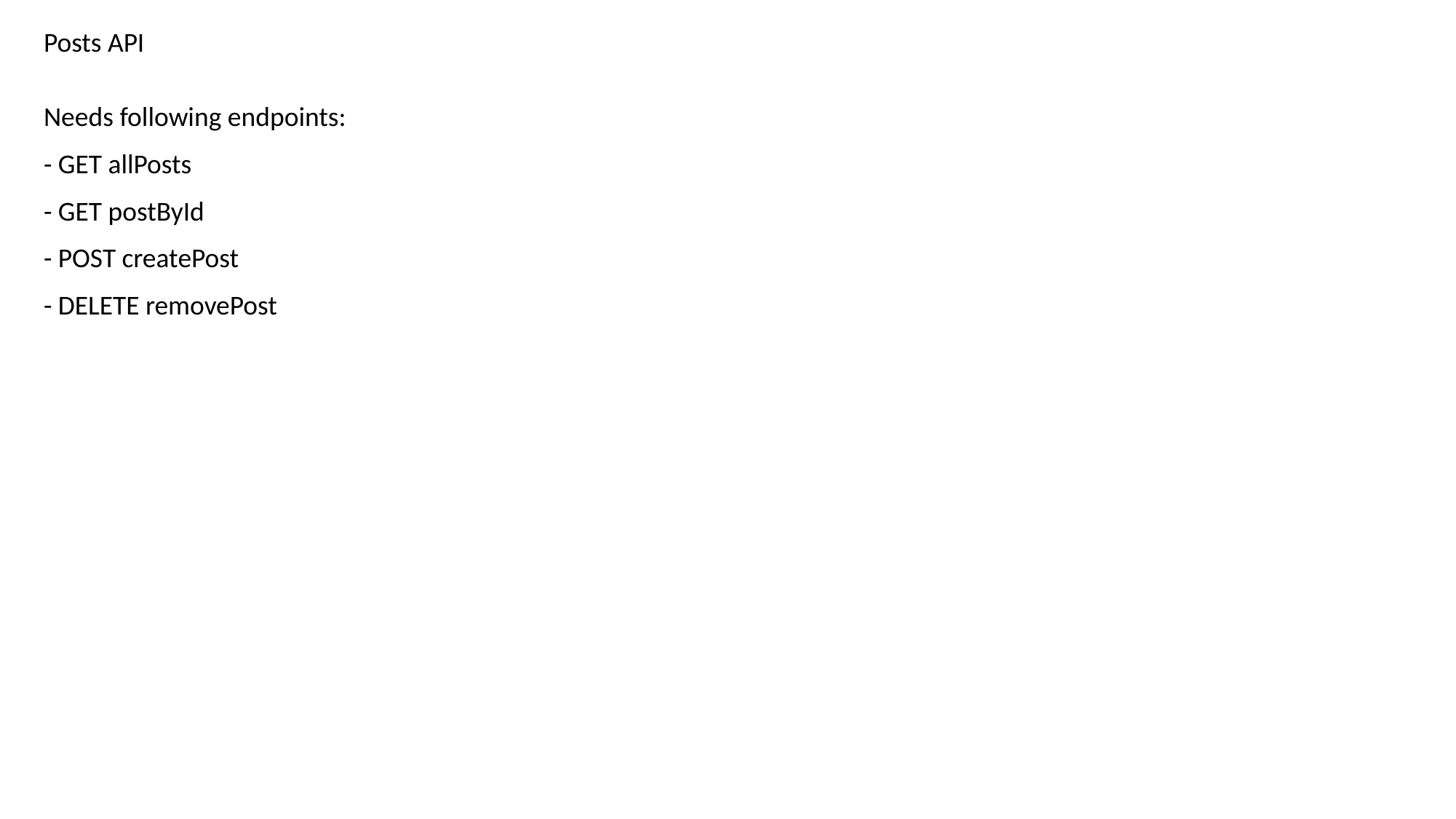

Posts API
Needs following endpoints:
- GET allPosts
- GET postById
- POST createPost
- DELETE removePost